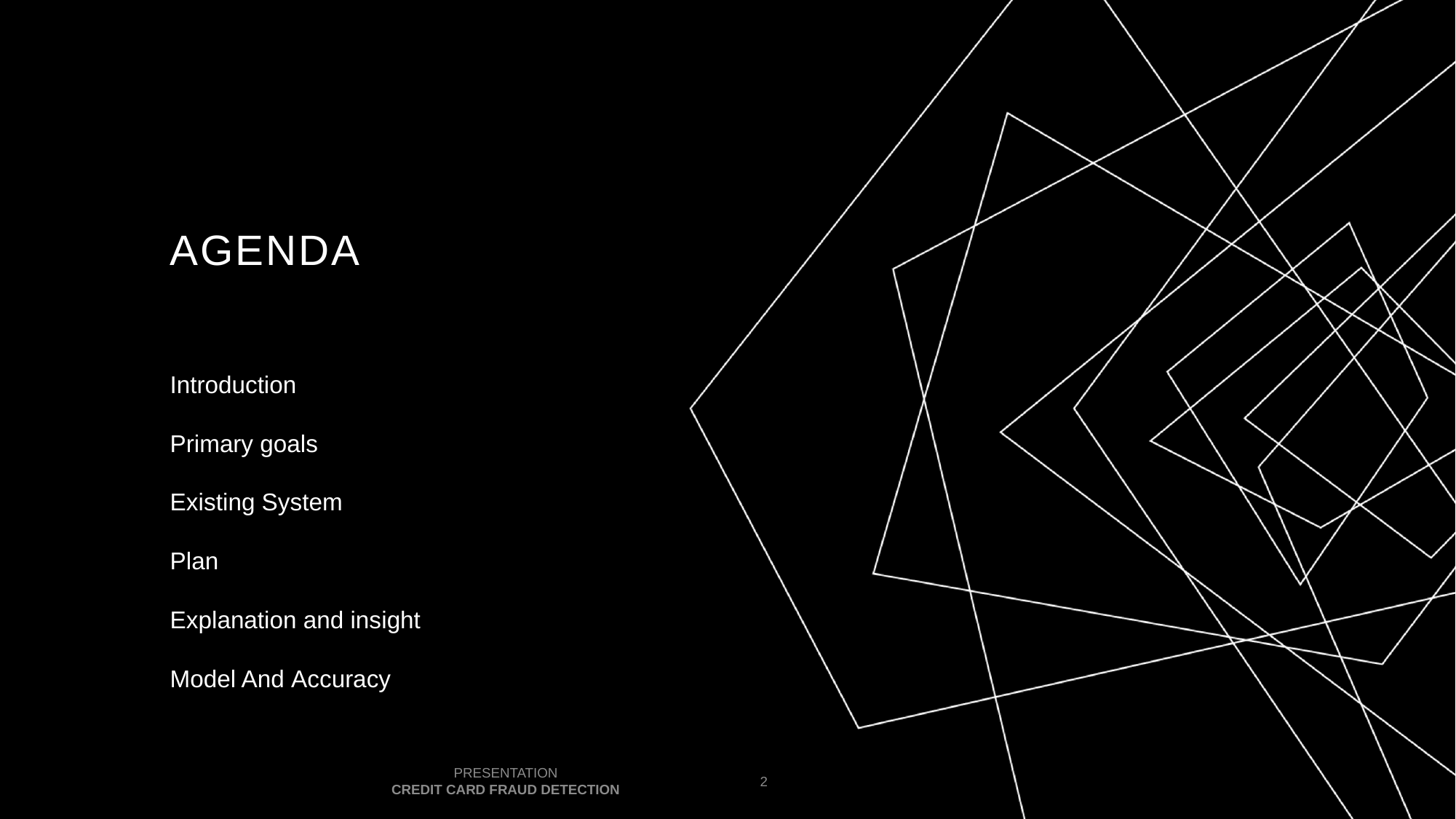

# AGENDA
Introduction
Primary goals
Existing System
Plan
Explanation and insight
Model And Accuracy
PRESENTATION CREDIT CARD FRAUD DETECTION
2